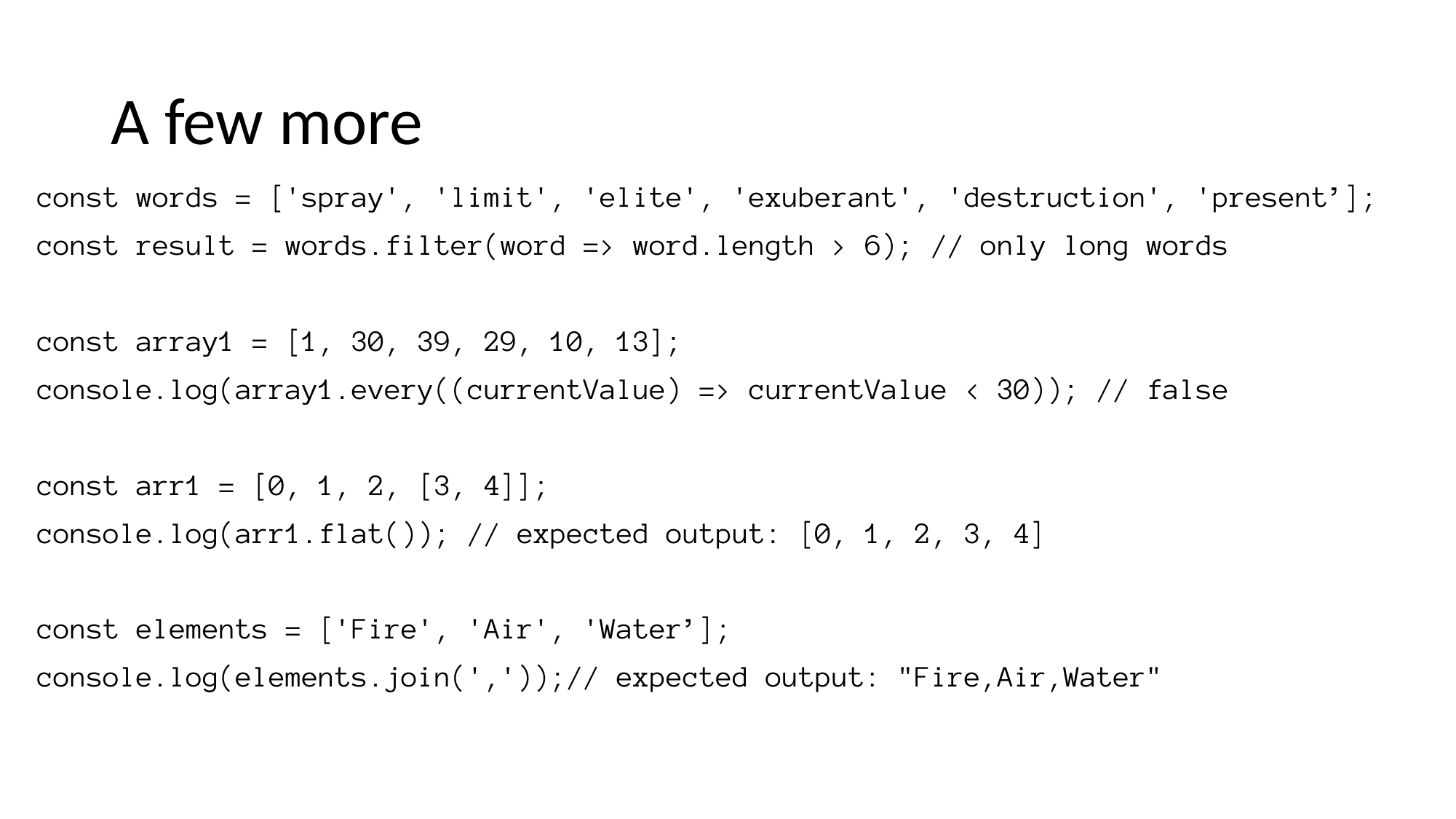

# A few more
const words = ['spray', 'limit', 'elite', 'exuberant', 'destruction', 'present’];
const result = words.filter(word => word.length > 6); // only long words

const array1 = [1, 30, 39, 29, 10, 13];
console.log(array1.every((currentValue) => currentValue < 30)); // false

const arr1 = [0, 1, 2, [3, 4]];
console.log(arr1.flat()); // expected output: [0, 1, 2, 3, 4]

const elements = ['Fire', 'Air', 'Water’];
console.log(elements.join(','));// expected output: "Fire,Air,Water"